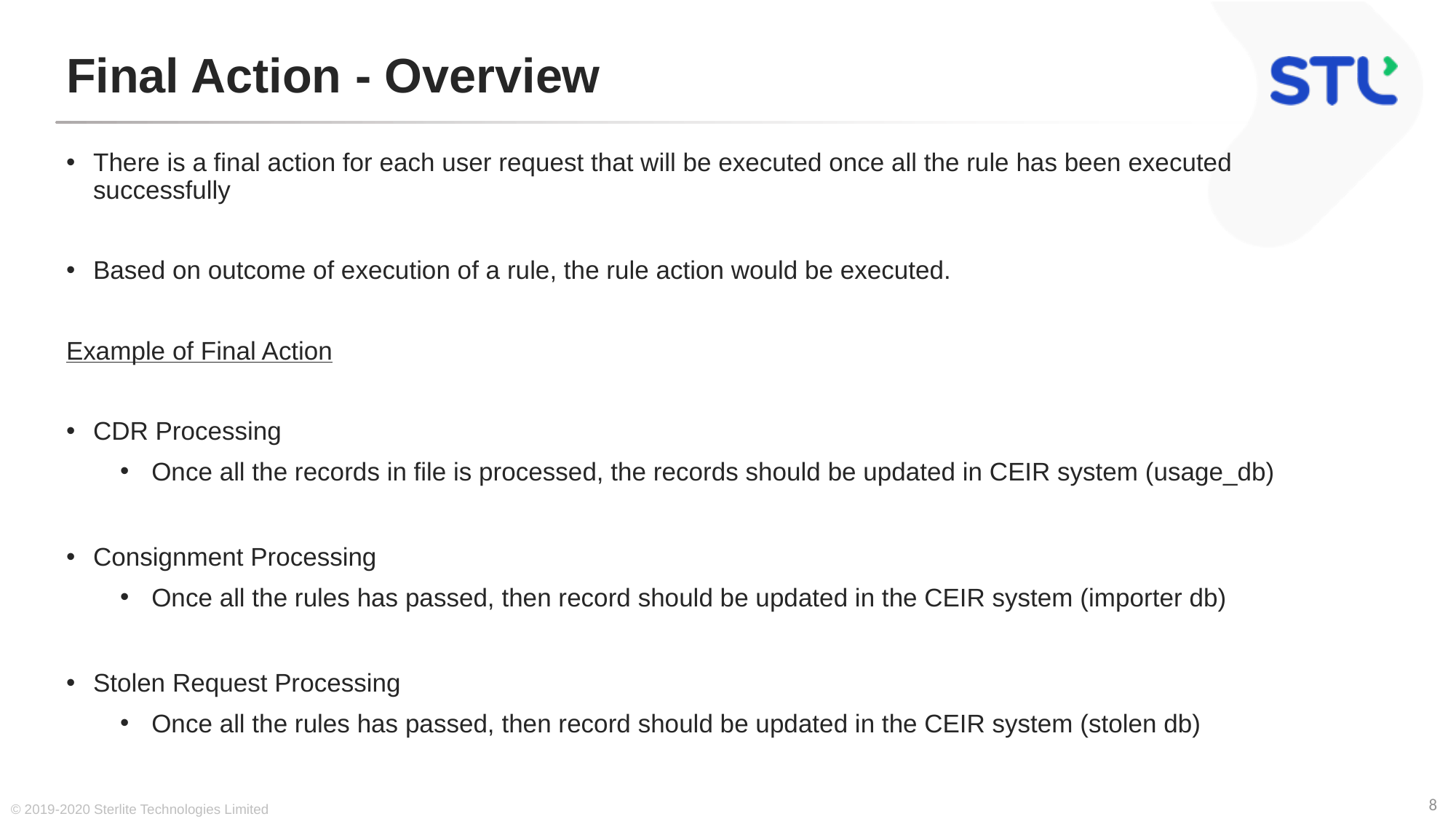

# Final Action - Overview
There is a final action for each user request that will be executed once all the rule has been executed successfully

Based on outcome of execution of a rule, the rule action would be executed.

Example of Final Action

CDR Processing
Once all the records in file is processed, the records should be updated in CEIR system (usage_db)

Consignment Processing
Once all the rules has passed, then record should be updated in the CEIR system (importer db)

Stolen Request Processing
Once all the rules has passed, then record should be updated in the CEIR system (stolen db)

© 2019-2020 Sterlite Technologies Limited
8